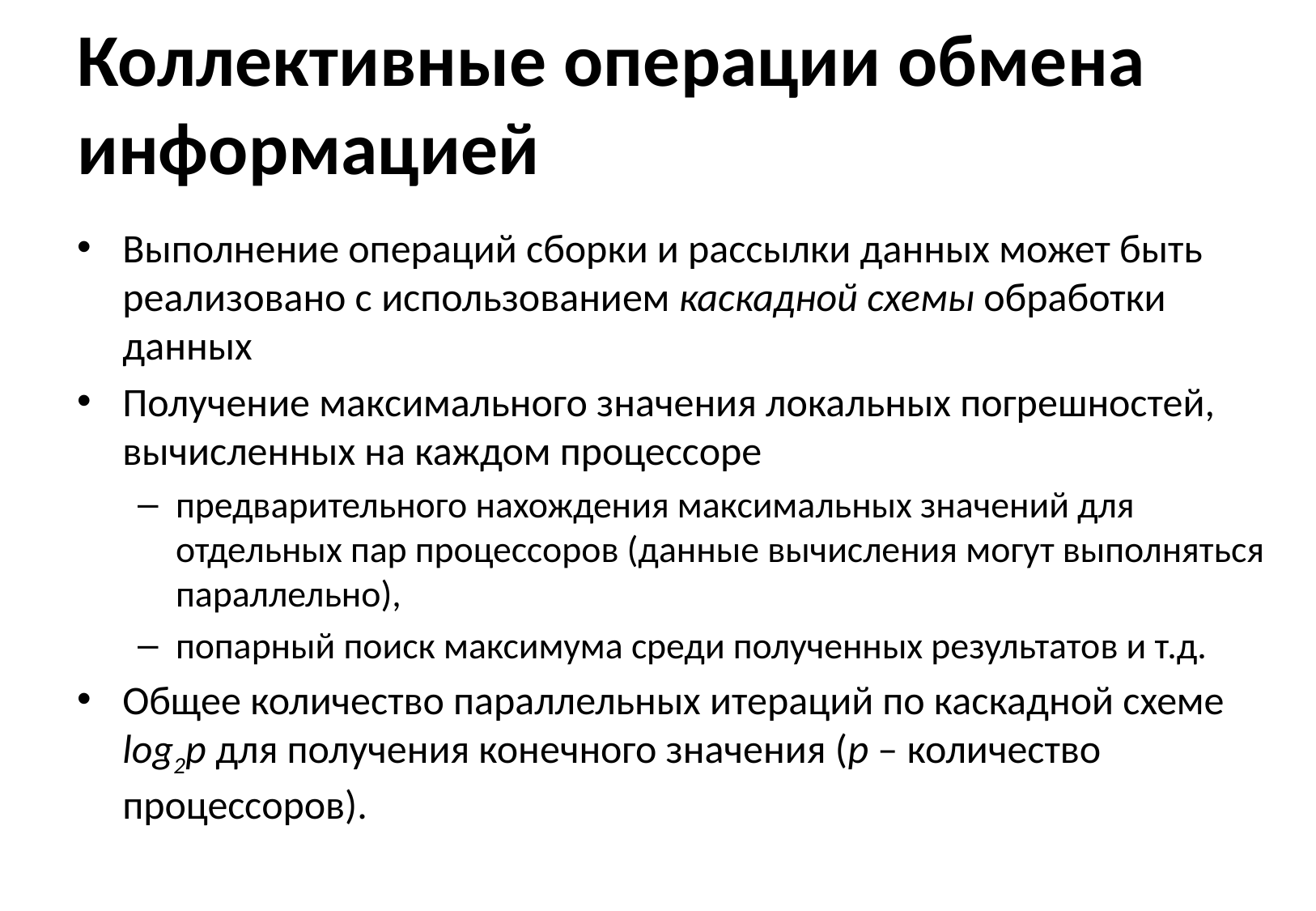

# Коллективные операции обмена информацией
Выполнение операций сборки и рассылки данных может быть реализовано с использованием каскадной схемы обработки данных
Получение максимального значения локальных погрешностей, вычисленных на каждом процессоре
предварительного нахождения максимальных значений для отдельных пар процессоров (данные вычисления могут выполняться параллельно),
попарный поиск максимума среди полученных результатов и т.д.
Общее количество параллельных итераций по каскадной схеме log2р для получения конечного значения (р – количество процессоров).